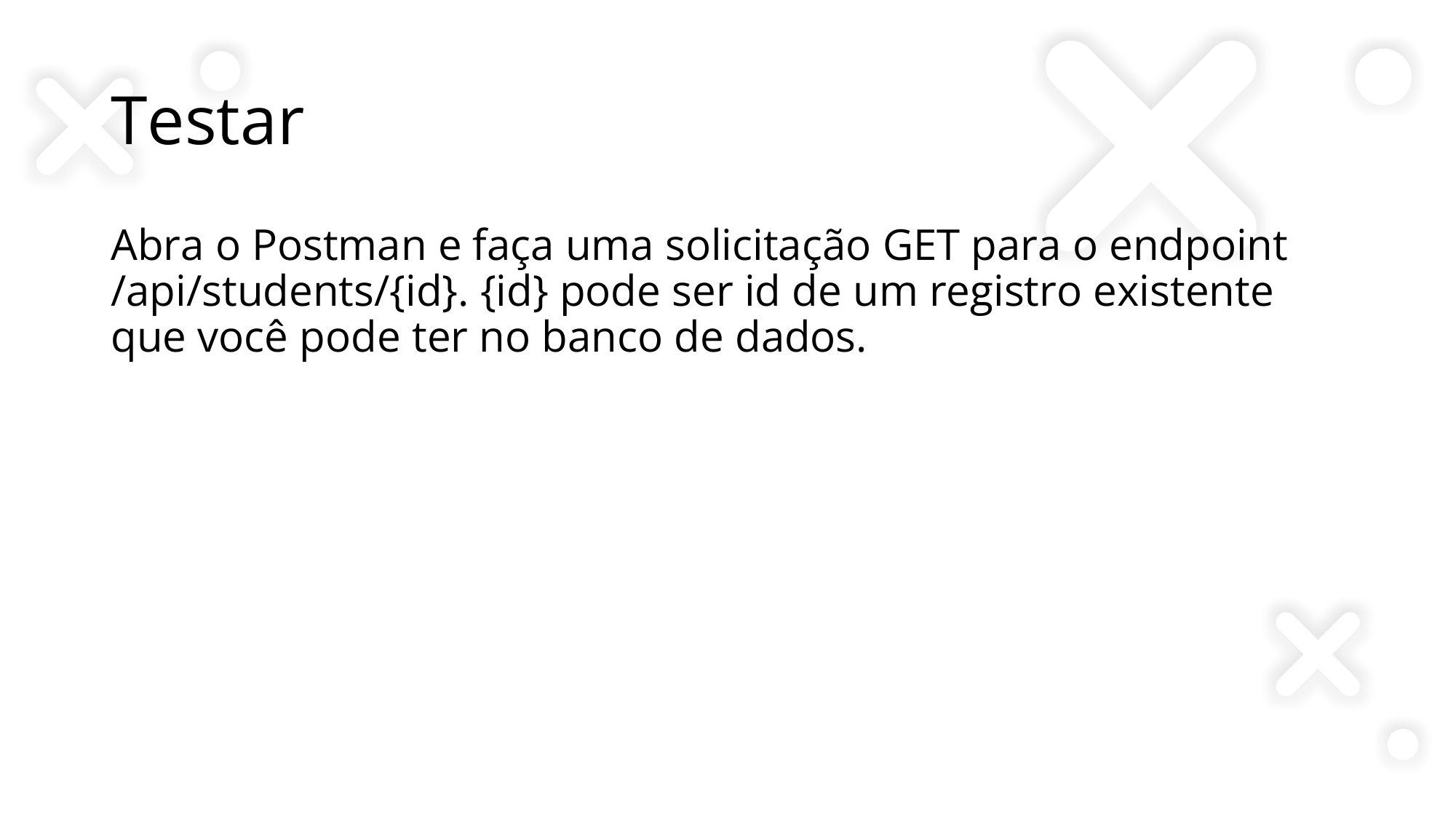

# Testar
Abra o Postman e faça uma solicitação GET para o endpoint /api/students/{id}. {id} pode ser id de um registro existente que você pode ter no banco de dados.